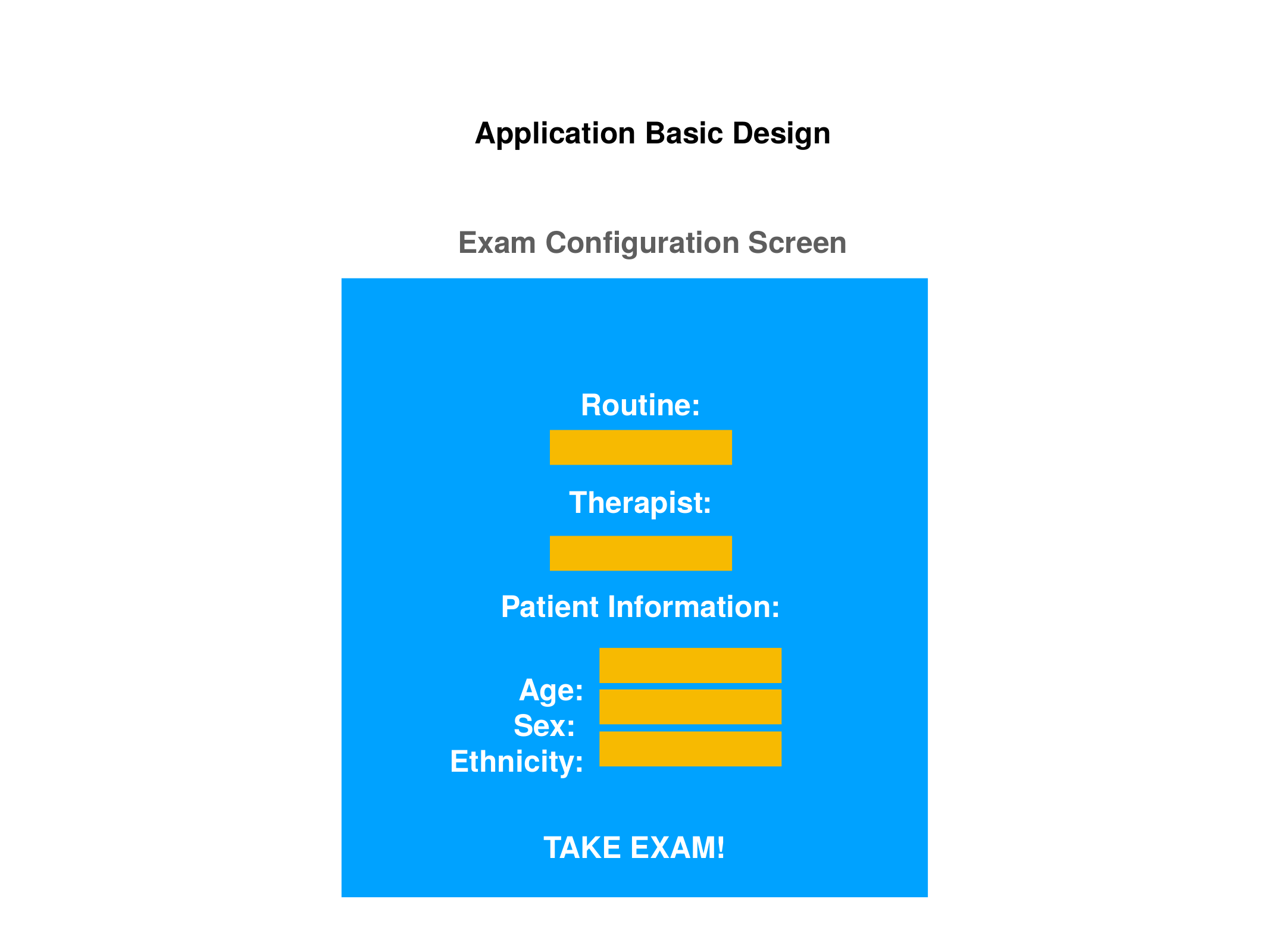

Application Basic Design
Exam Configuration Screen

Routine:

Therapist:

Patient Information:
Age:
Sex:
Ethnicity:

TAKE EXAM!